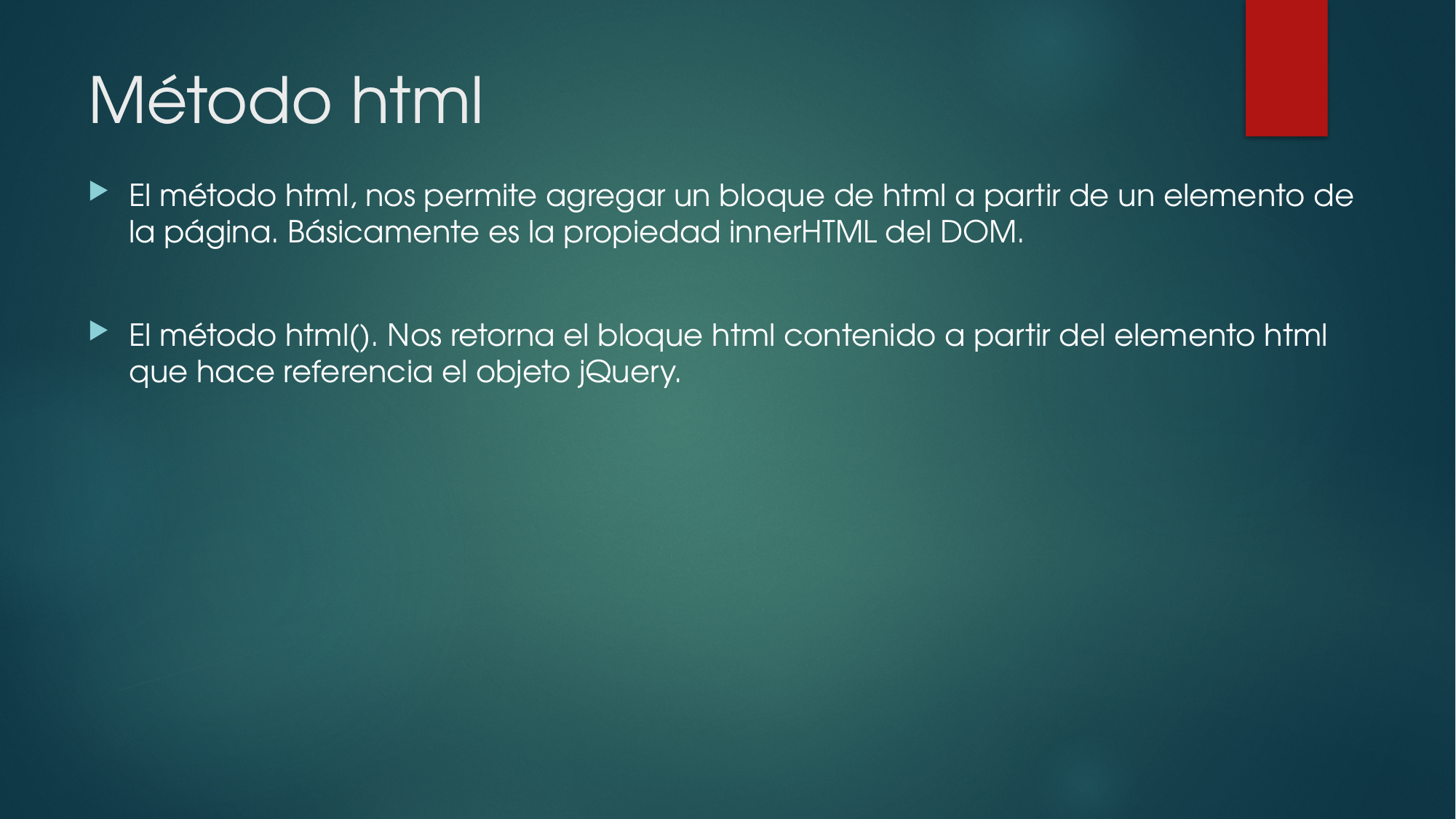

# Método html
El método html, nos permite agregar un bloque de html a partir de un elemento de la página. Básicamente es la propiedad innerHTML del DOM.

El método html(). Nos retorna el bloque html contenido a partir del elemento html que hace referencia el objeto jQuery.